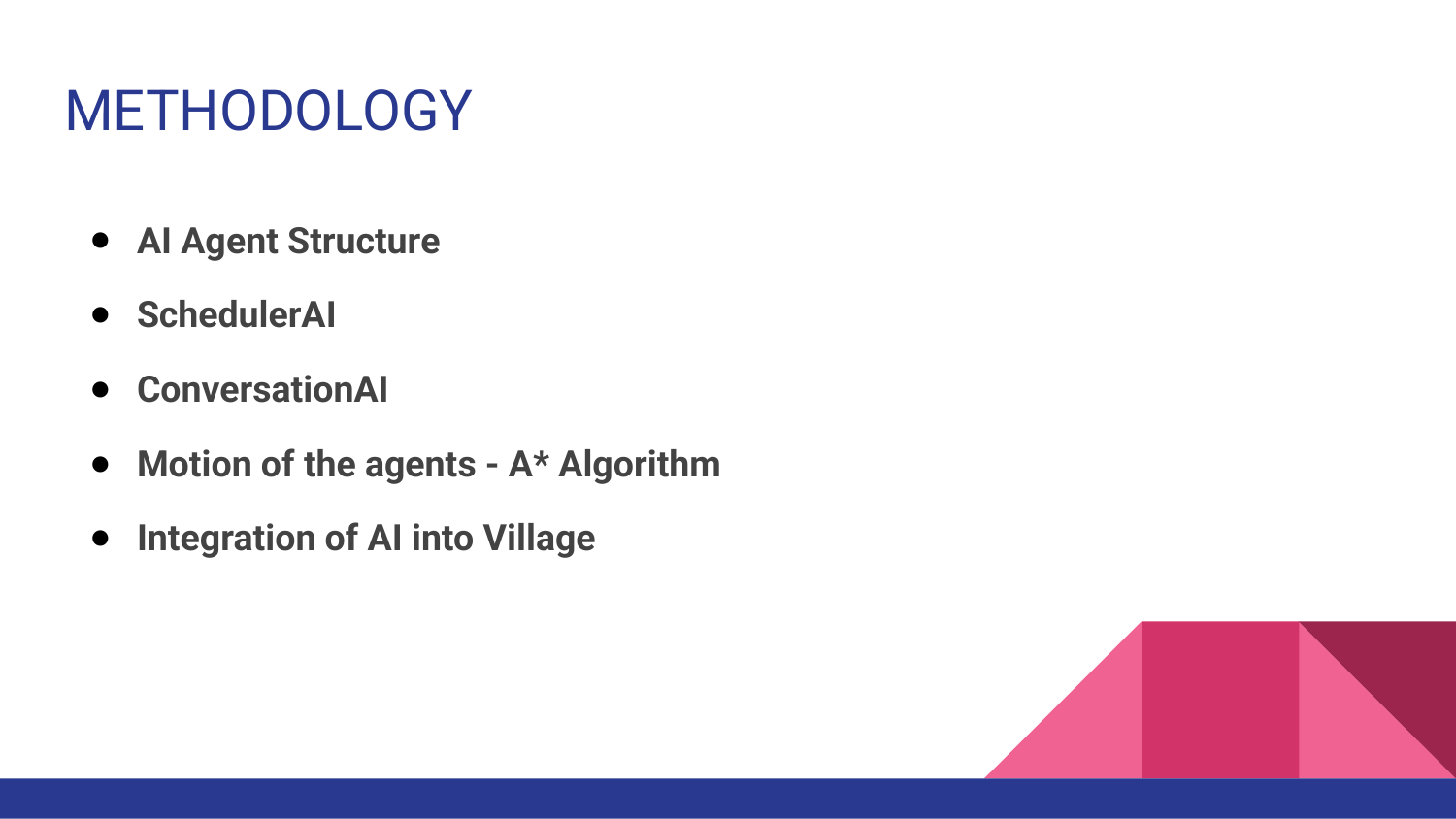

# METHODOLOGY
AI Agent Structure
SchedulerAI
ConversationAI
Motion of the agents - A* Algorithm
Integration of AI into Village